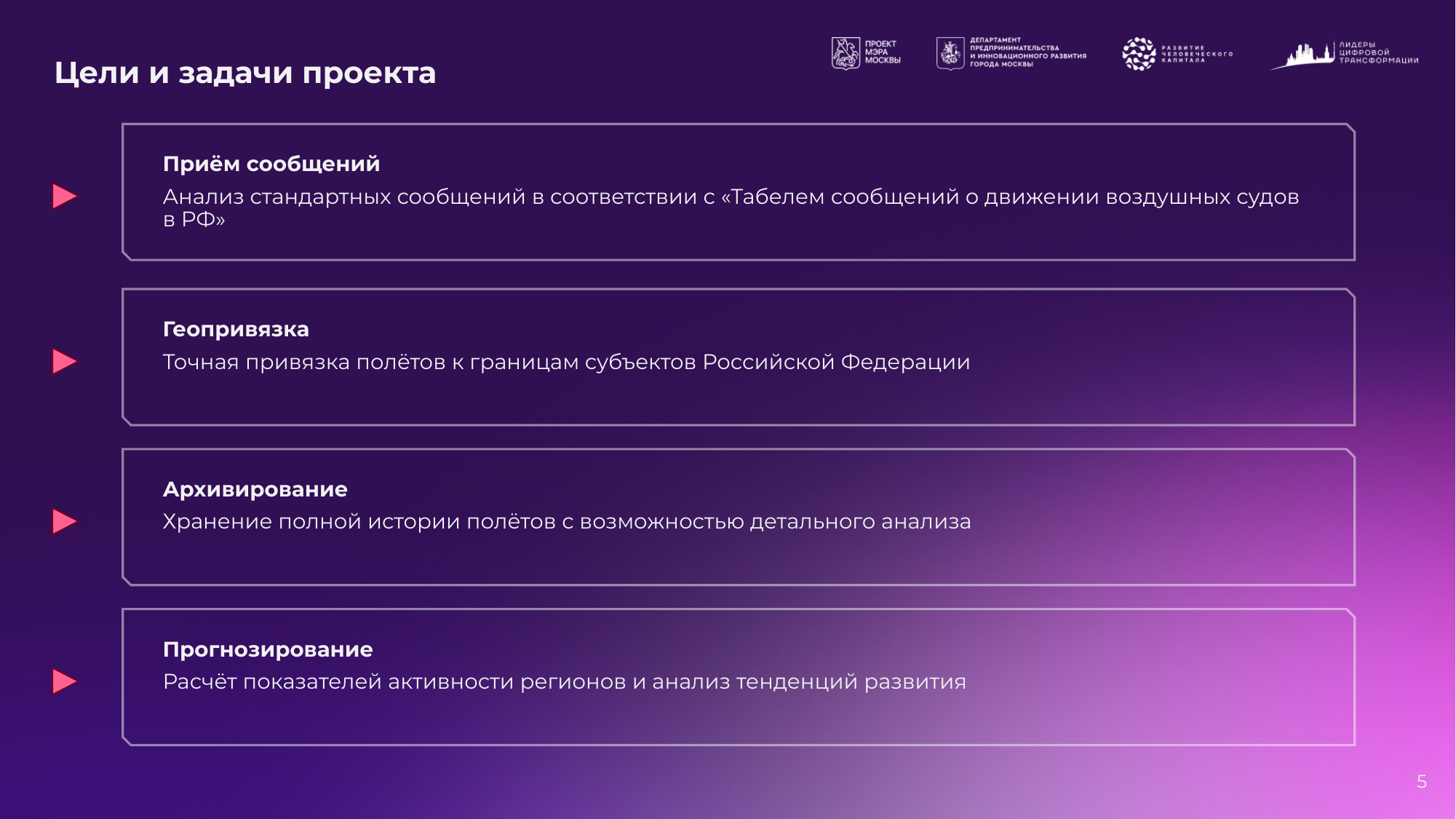

# Цели и задачи проекта

Приём сообщений
Анализ стандартных сообщений в соответствии с «Табелем сообщений о движении воздушных судов в РФ»

Геопривязка
Точная привязка полётов к границам субъектов Российской Федерации

Архивирование
Хранение полной истории полётов с возможностью детального анализа

Прогнозирование
Расчёт показателей активности регионов и анализ тенденций развития

5